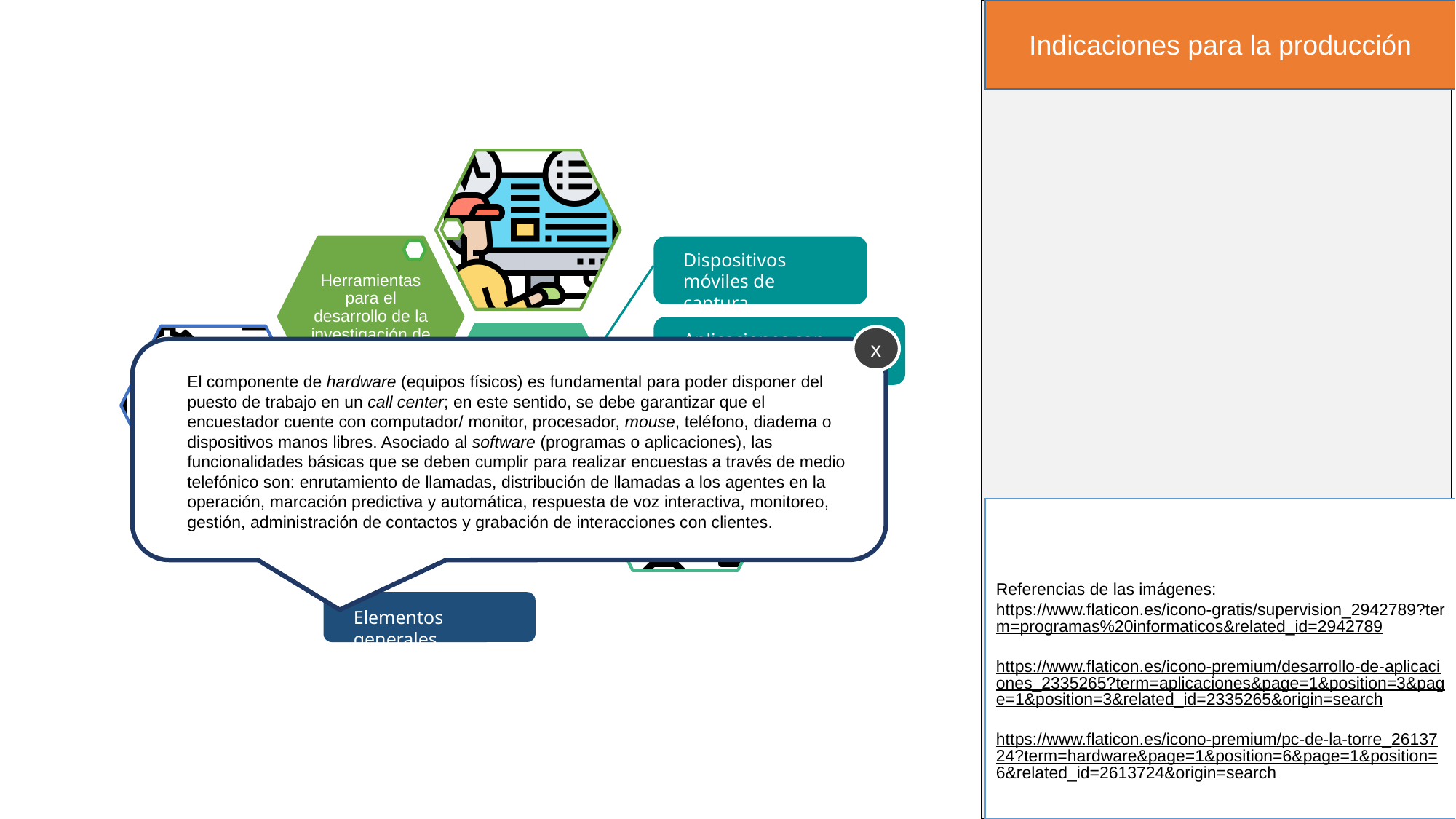

Indicaciones para la producción

Herramientas para el desarrollo de la investigación de mercados.

Herramientas ofimáticas para la aplicación de encuestas presenciales.

Herramientas ofimáticas para la aplicación de encuestas en canales telefónicos.

Dispositivos móviles de captura.

Aplicaciones con sistemas de información geográfica.
x

El componente de hardware (equipos físicos) es fundamental para poder disponer del puesto de trabajo en un call center; en este sentido, se debe garantizar que el encuestador cuente con computador/ monitor, procesador, mouse, teléfono, diadema o dispositivos manos libres. Asociado al software (programas o aplicaciones), las funcionalidades básicas que se deben cumplir para realizar encuestas a través de medio telefónico son: enrutamiento de llamadas, distribución de llamadas a los agentes en la operación, marcación predictiva y automática, respuesta de voz interactiva, monitoreo, gestión, administración de contactos y grabación de interacciones con clientes.
Referencias de las imágenes: https://www.flaticon.es/icono-gratis/supervision_2942789?term=programas%20informaticos&related_id=2942789

https://www.flaticon.es/icono-premium/desarrollo-de-aplicaciones_2335265?term=aplicaciones&page=1&position=3&page=1&position=3&related_id=2335265&origin=search

https://www.flaticon.es/icono-premium/pc-de-la-torre_2613724?term=hardware&page=1&position=6&page=1&position=6&related_id=2613724&origin=search

Elementos generales.